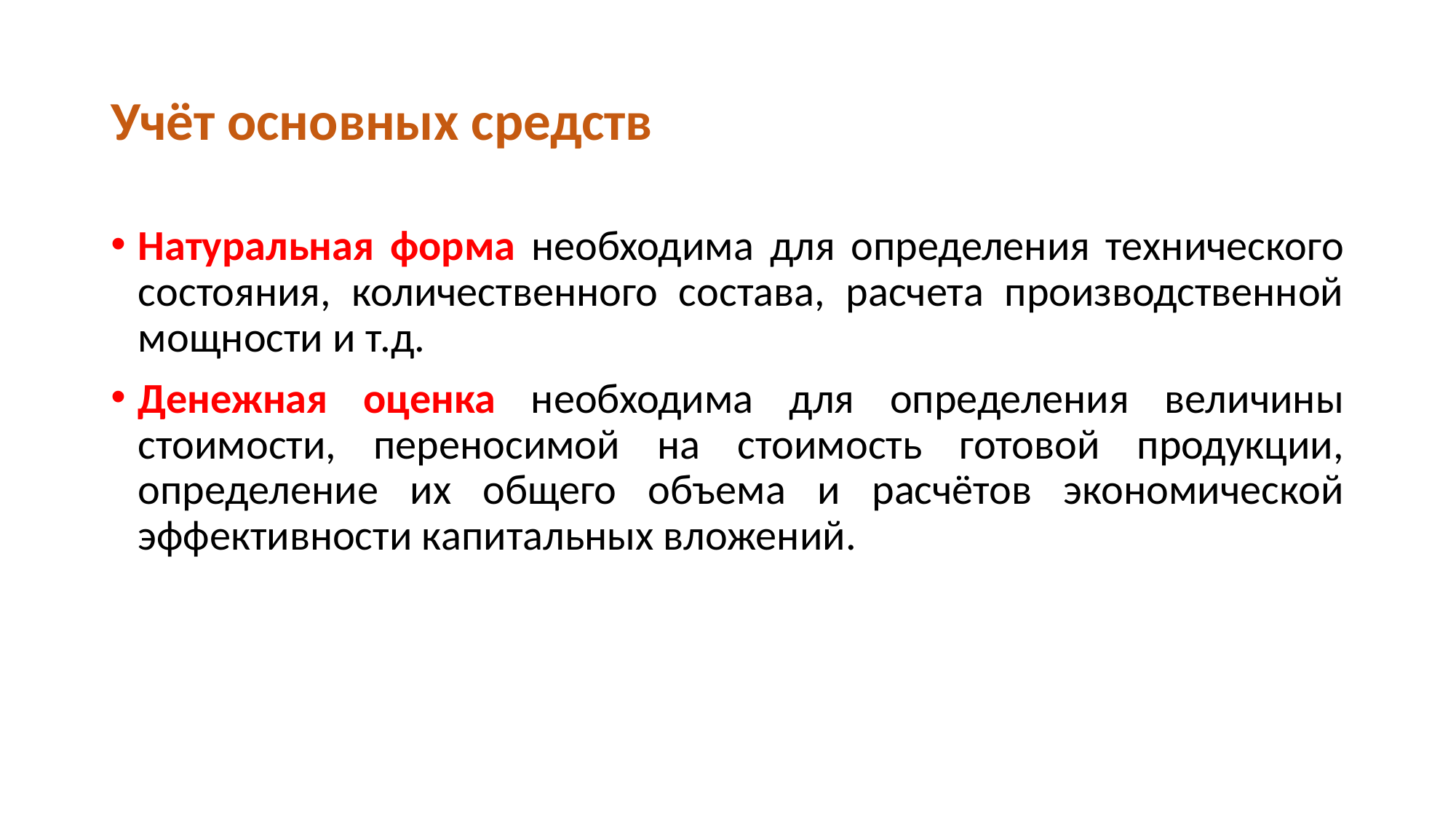

# Учёт основных средств
Натуральная форма необходима для определения технического состояния, количественного состава, расчета производственной мощности и т.д.
Денежная оценка необходима для определения величины стоимости, переносимой на стоимость готовой продукции, определение их общего объема и расчётов экономической эффективности капитальных вложений.